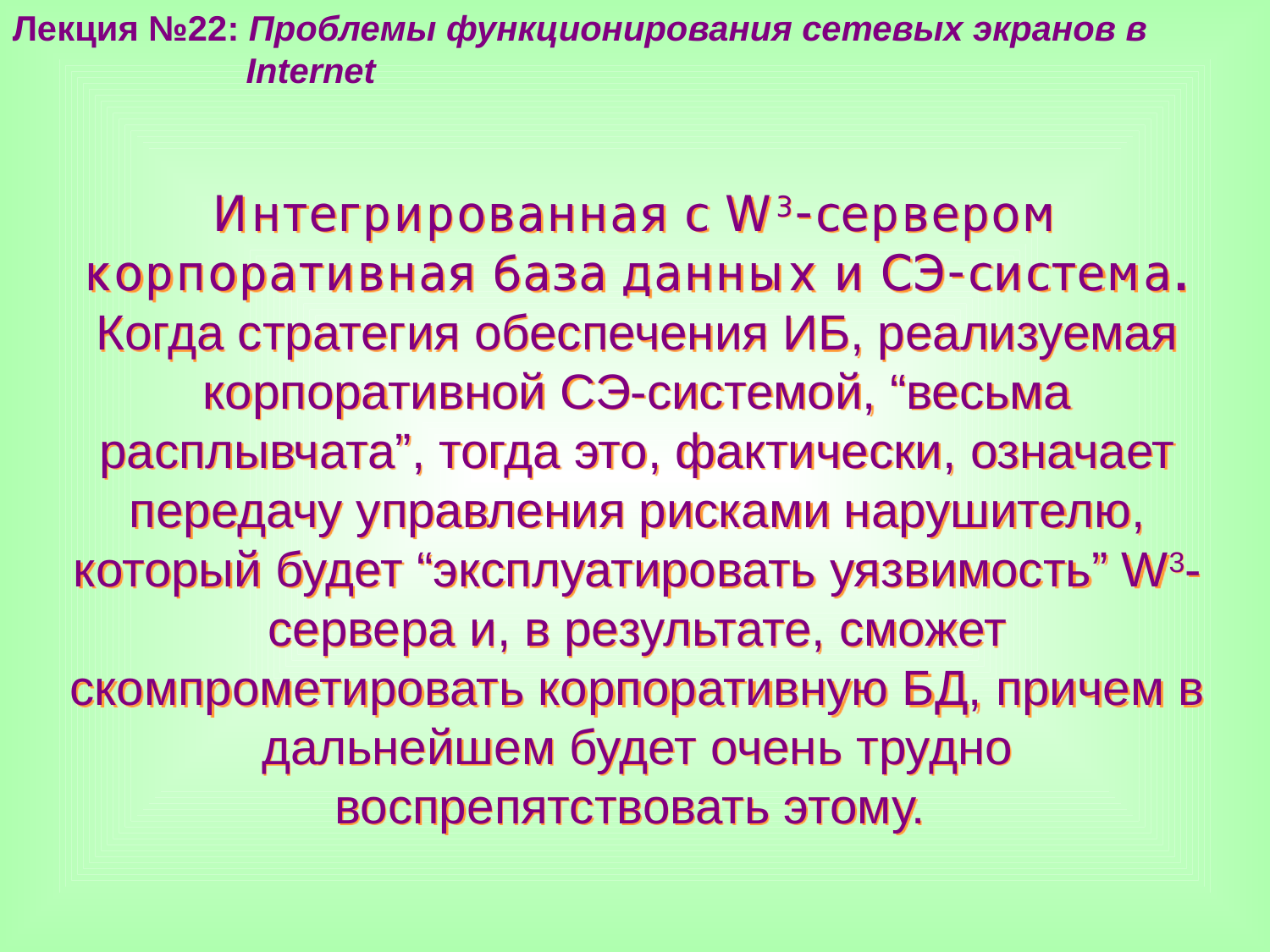

Лекция №22: Проблемы функционирования сетевых экранов в
                        Internet
Интегрированная с W3-сервером корпоративная база данных и СЭ-система. Когда стратегия обеспечения ИБ, реализуемая корпоративной СЭ-системой, “весьма расплывчата”, тогда это, фактически, означает передачу управления рисками нарушителю, который будет “эксплуатировать уязвимость” W3-сервера и, в результате, сможет скомпрометировать корпоративную БД, причем в дальнейшем будет очень трудно воспрепятствовать этому.